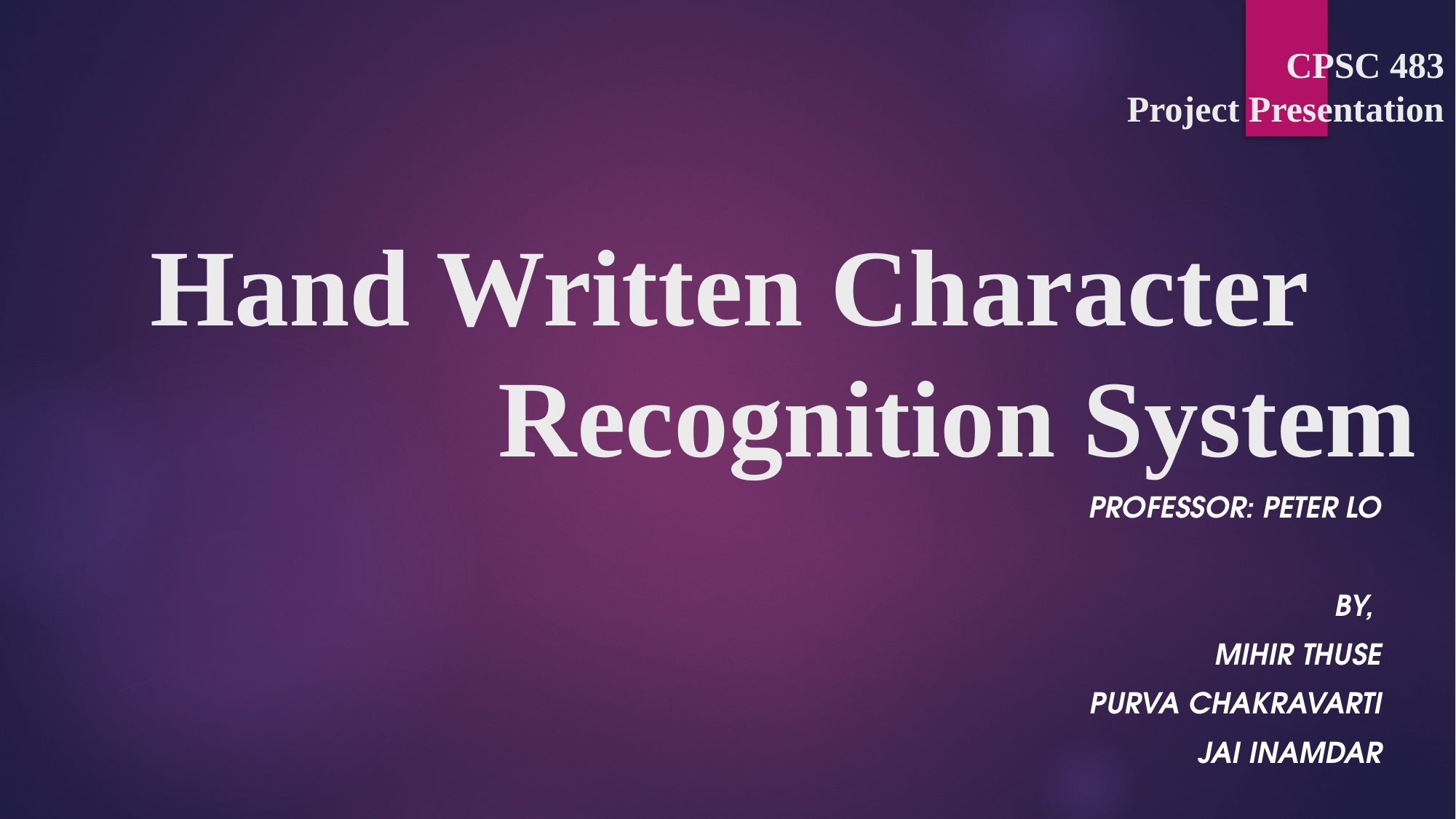

# CPSC 483 Project Presentation Hand Written Character      Recognition System
Professor: Peter Lo

By,
Mihir Thuse
Purva Chakravarti
Jai Inamdar